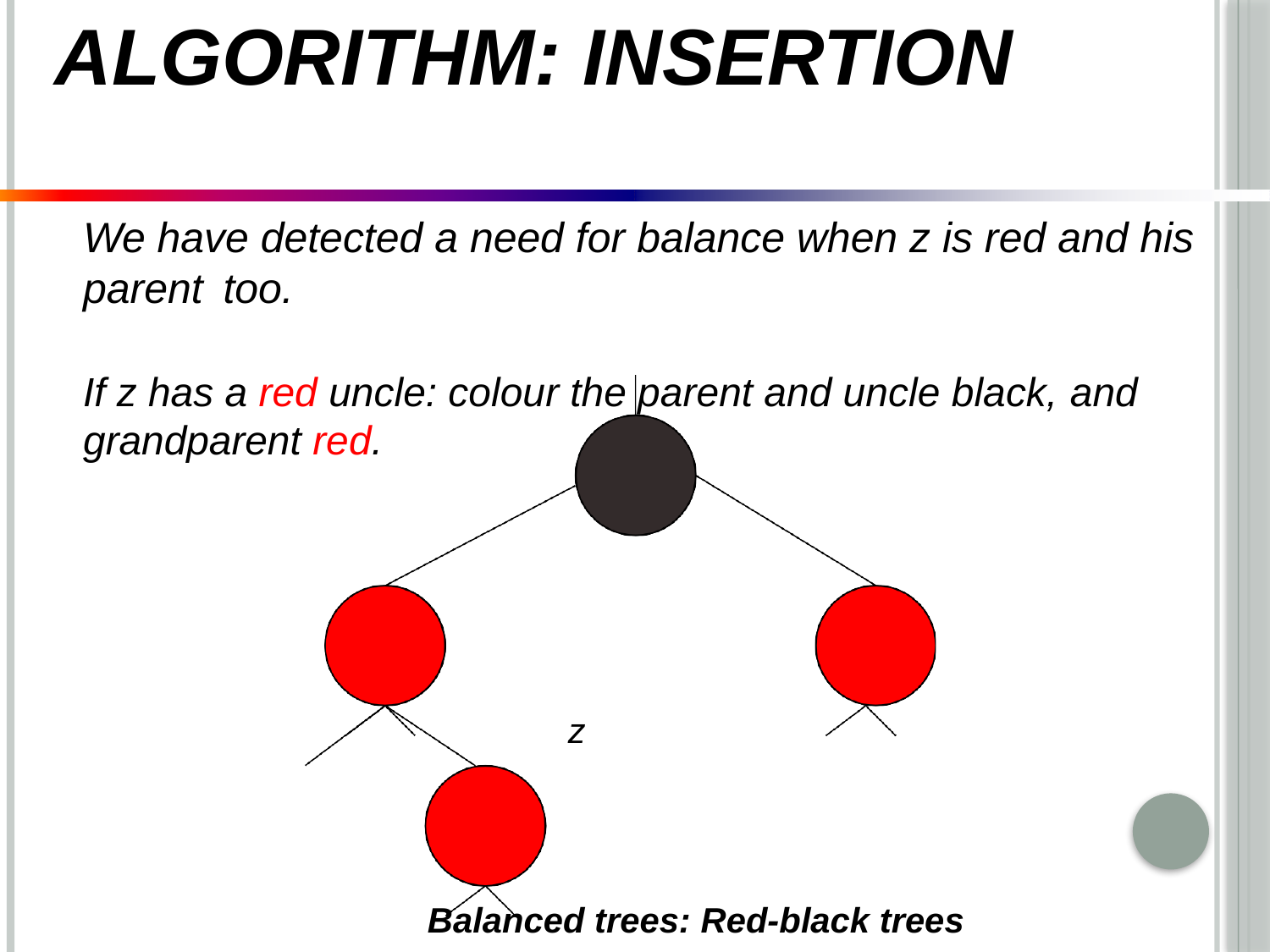

# Algorithm: Insertion

We have detected a need for balance when z is red and his parent  too.

If z has a red uncle: colour the parent and uncle black, and  grandparent red.

z
Balanced trees: Red-black trees